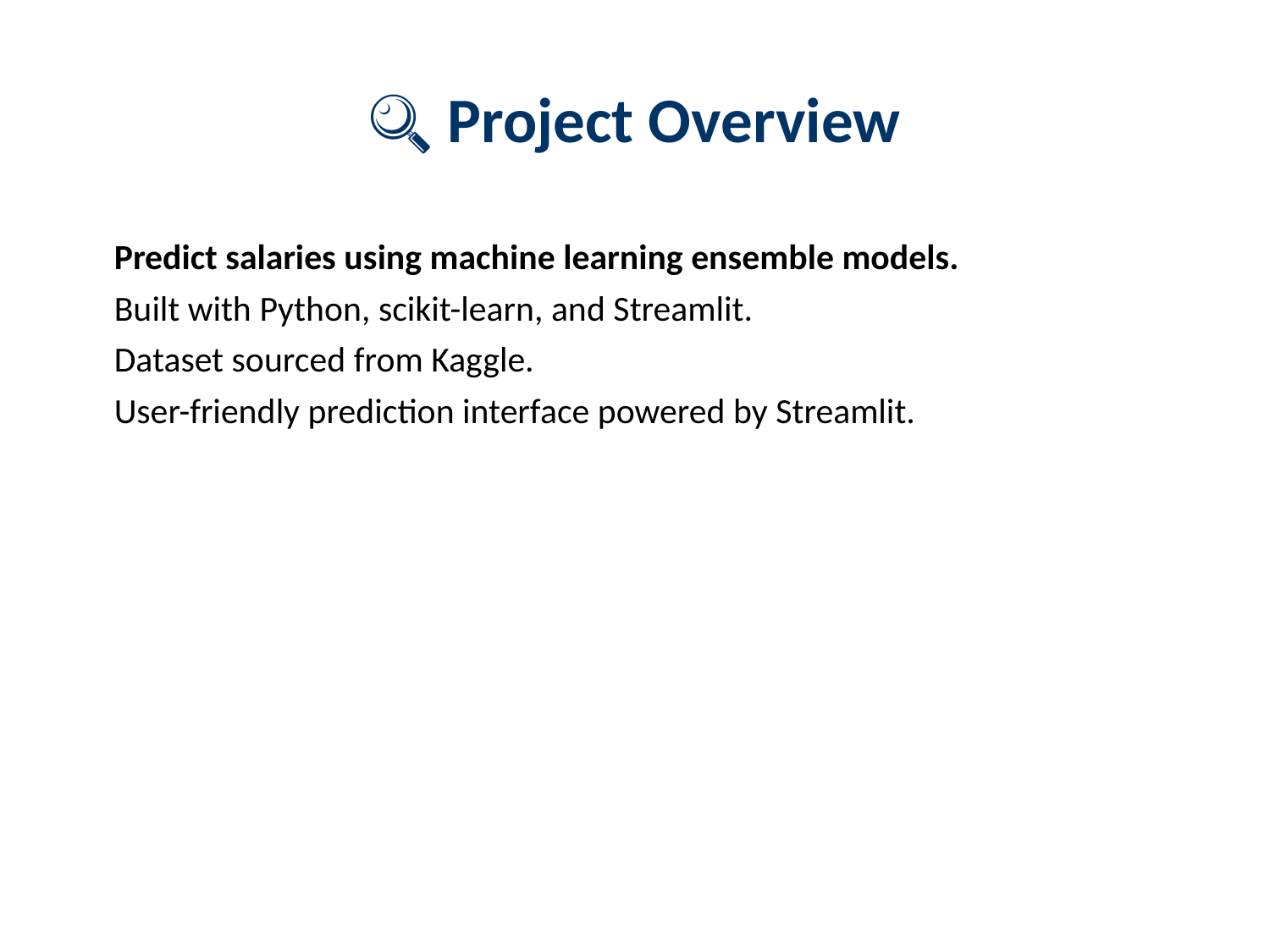

# 🔍 Project Overview

Predict salaries using machine learning ensemble models.
Built with Python, scikit-learn, and Streamlit.
Dataset sourced from Kaggle.
User-friendly prediction interface powered by Streamlit.